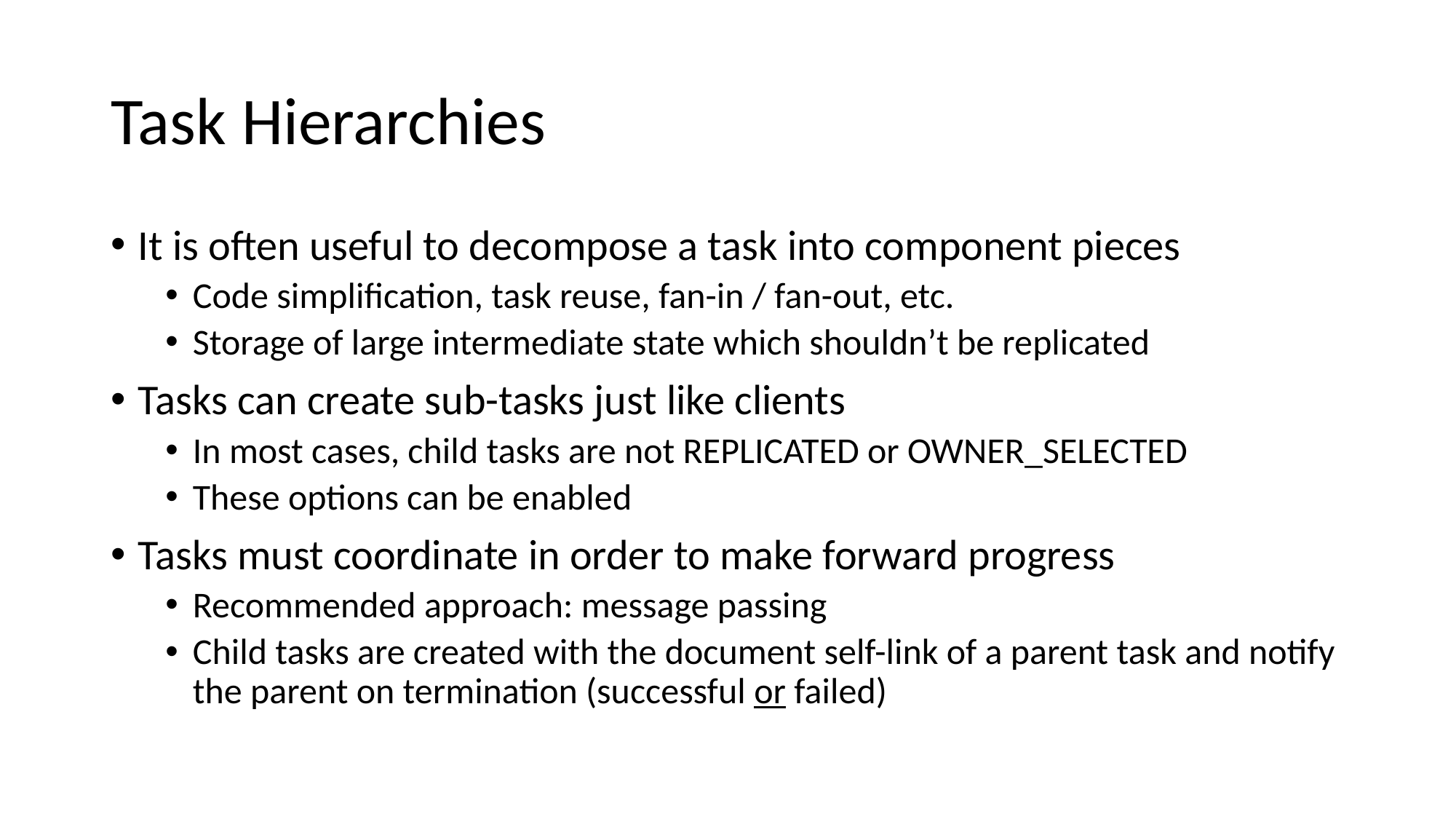

# Task Hierarchies
It is often useful to decompose a task into component pieces
Code simplification, task reuse, fan-in / fan-out, etc.
Storage of large intermediate state which shouldn’t be replicated
Tasks can create sub-tasks just like clients
In most cases, child tasks are not REPLICATED or OWNER_SELECTED
These options can be enabled
Tasks must coordinate in order to make forward progress
Recommended approach: message passing
Child tasks are created with the document self-link of a parent task and notify the parent on termination (successful or failed)